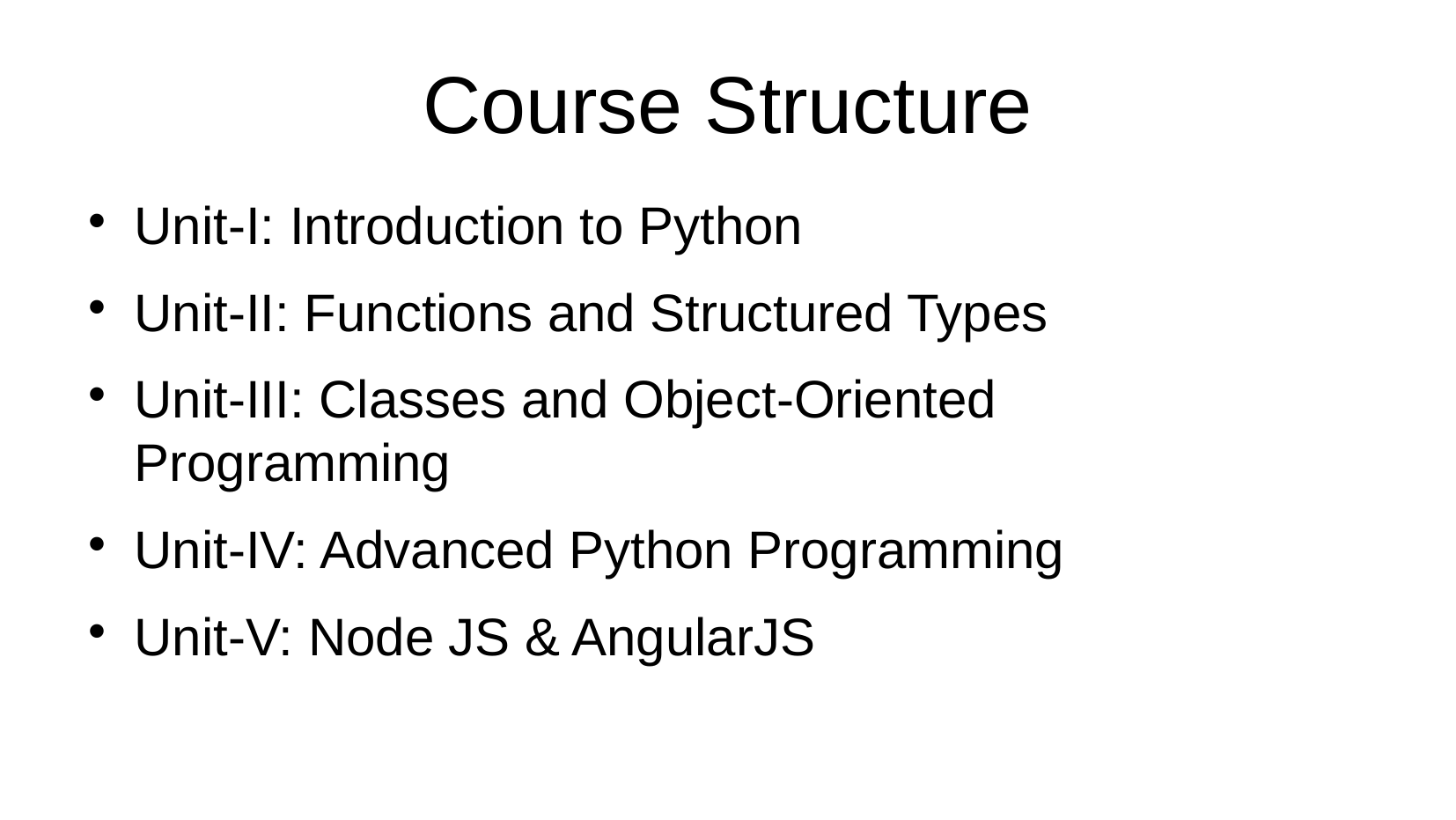

Course Structure
Unit-I: Introduction to Python
Unit-II: Functions and Structured Types
Unit-III: Classes and Object-Oriented 		Programming
Unit-IV: Advanced Python Programming
Unit-V: Node JS & AngularJS